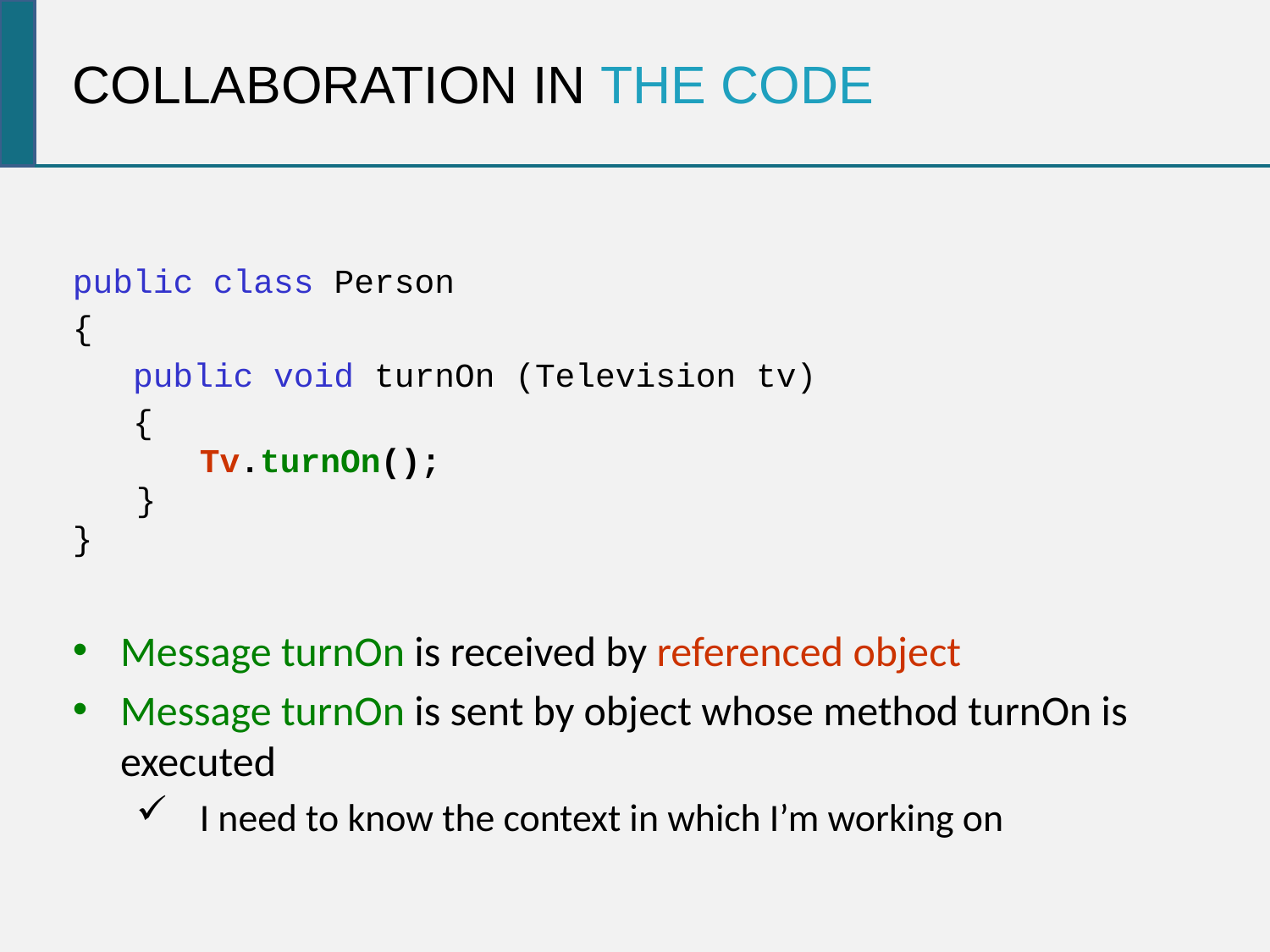

Collaboration in the code

public class Person
{
   public void turnOn (Television tv)
   {
Tv.turnOn();
}
}

Message turnOn is received by referenced object
Message turnOn is sent by object whose method turnOn is executed
I need to know the context in which I’m working on